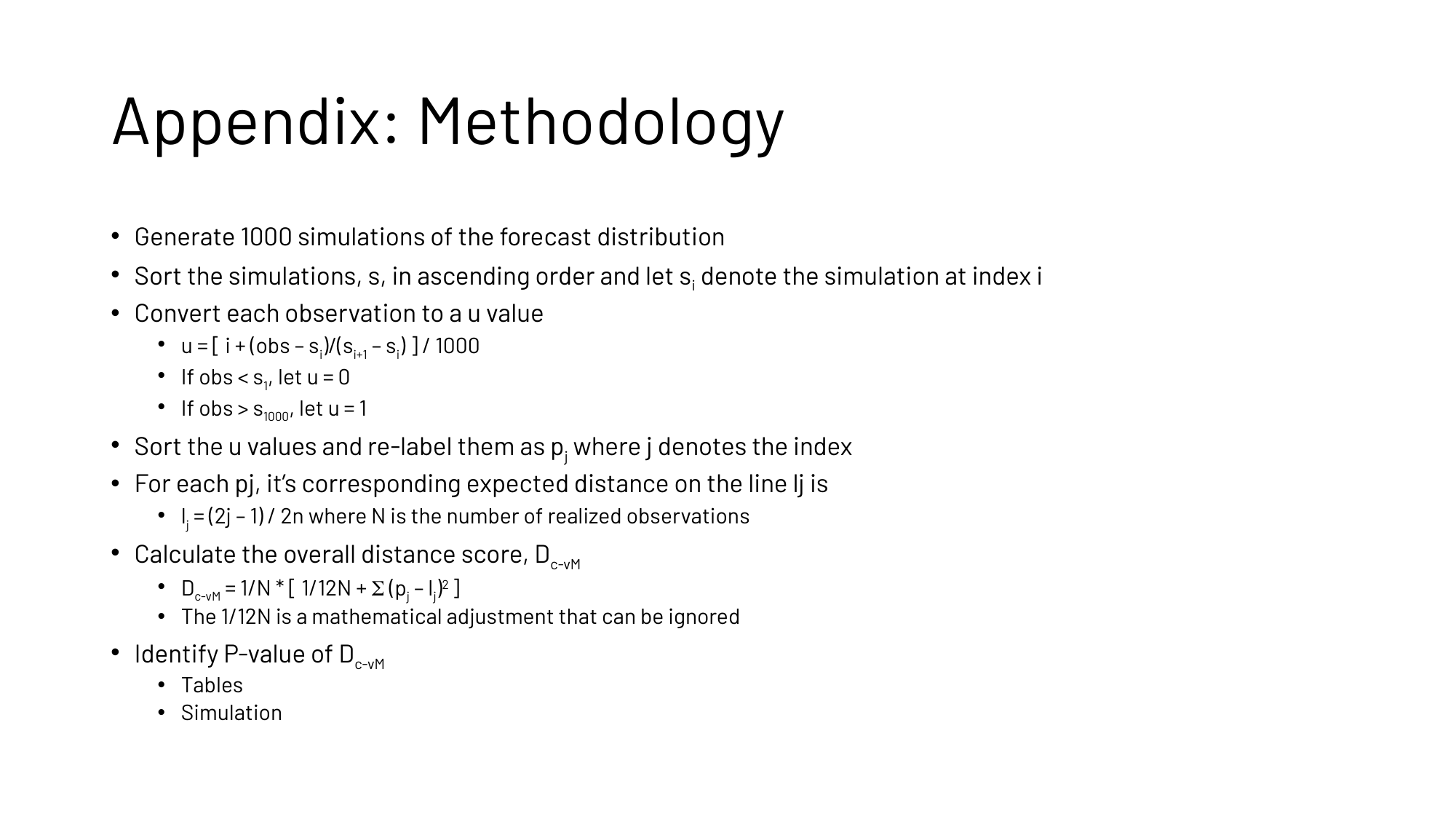

# Appendix: Methodology
Generate 1000 simulations of the forecast distribution
Sort the simulations, s, in ascending order and let si denote the simulation at index i
Convert each observation to a u value
u = [ i + (obs – si)/(si+1 – si) ] / 1000
If obs < s1, let u = 0
If obs > s1000, let u = 1
Sort the u values and re-label them as pj where j denotes the index
For each pj, it’s corresponding expected distance on the line lj is
lj = (2j – 1) / 2n where N is the number of realized observations
Calculate the overall distance score, Dc-vM
Dc-vM = 1/N * [ 1/12N + Σ (pj – lj)2 ]
The 1/12N is a mathematical adjustment that can be ignored
Identify P-value of Dc-vM
Tables
Simulation